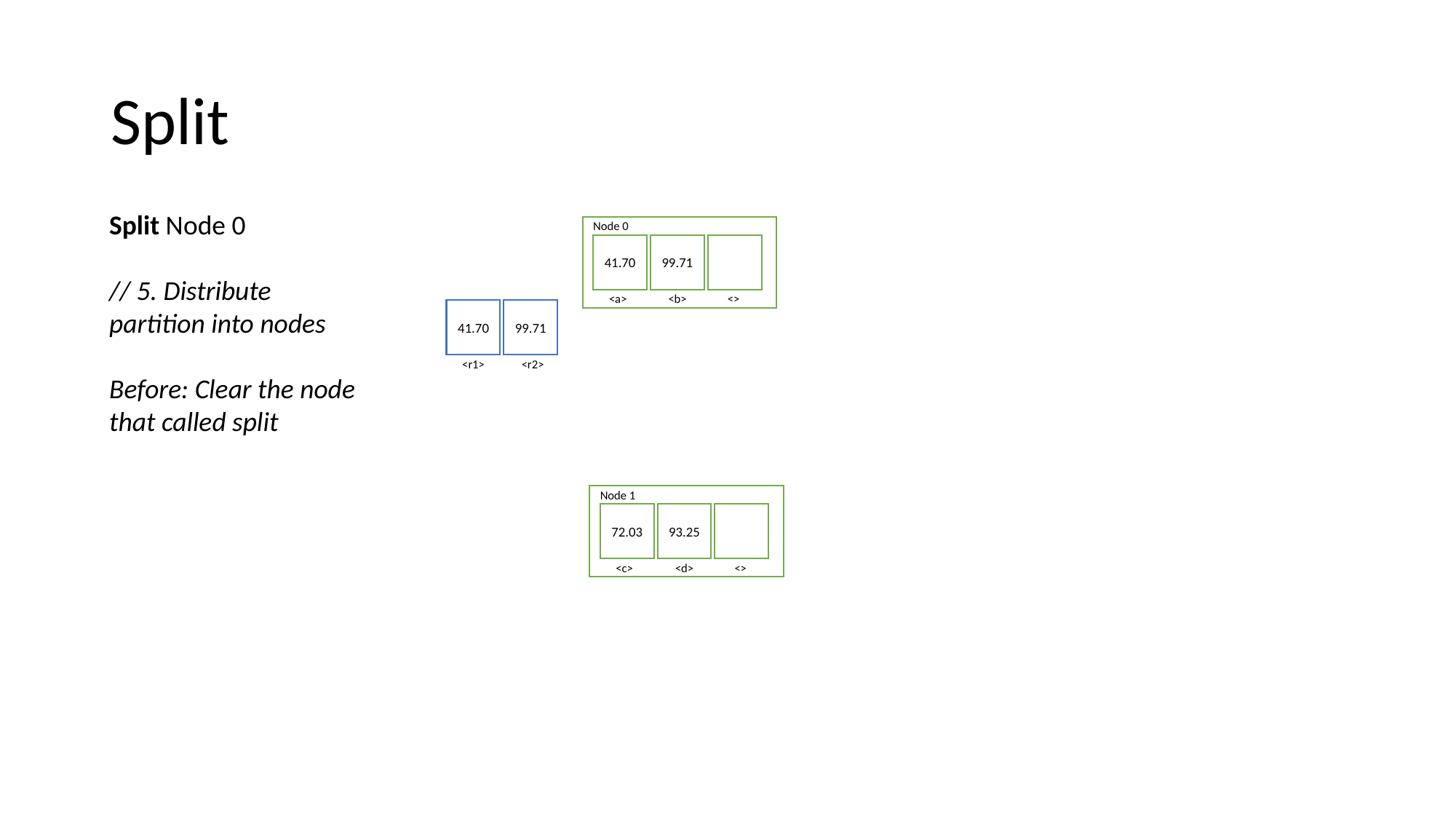

# Split
Split Node 0

// 5. Distribute partition into nodes

Before: Clear the node that called split

Node 0
41.70
99.71

<a>
<b>
<>
41.70
99.71
<r1>
<r2>

Node 1
72.03
93.25

<c>
<d>
<>